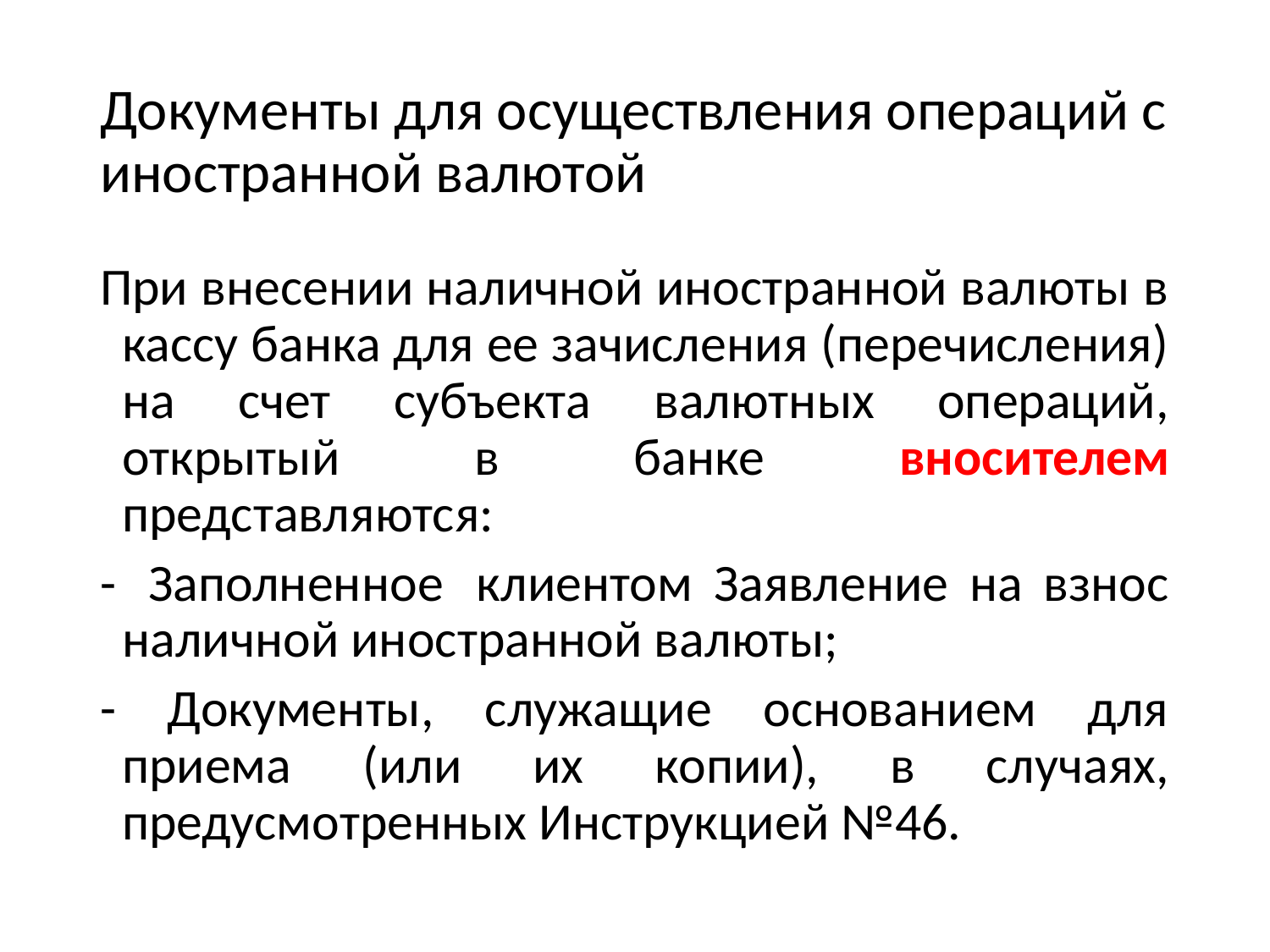

# Документы для осуществления операций с иностранной валютой
При внесении наличной иностранной валюты в кассу банка для ее зачисления (перечисления) на счет субъекта валютных операций, открытый в банке вносителем представляются:
-  Заполненное  клиентом Заявление на взнос наличной иностранной валюты;
- Документы, служащие основанием для приема (или их копии), в случаях, предусмотренных Инструкцией №46.